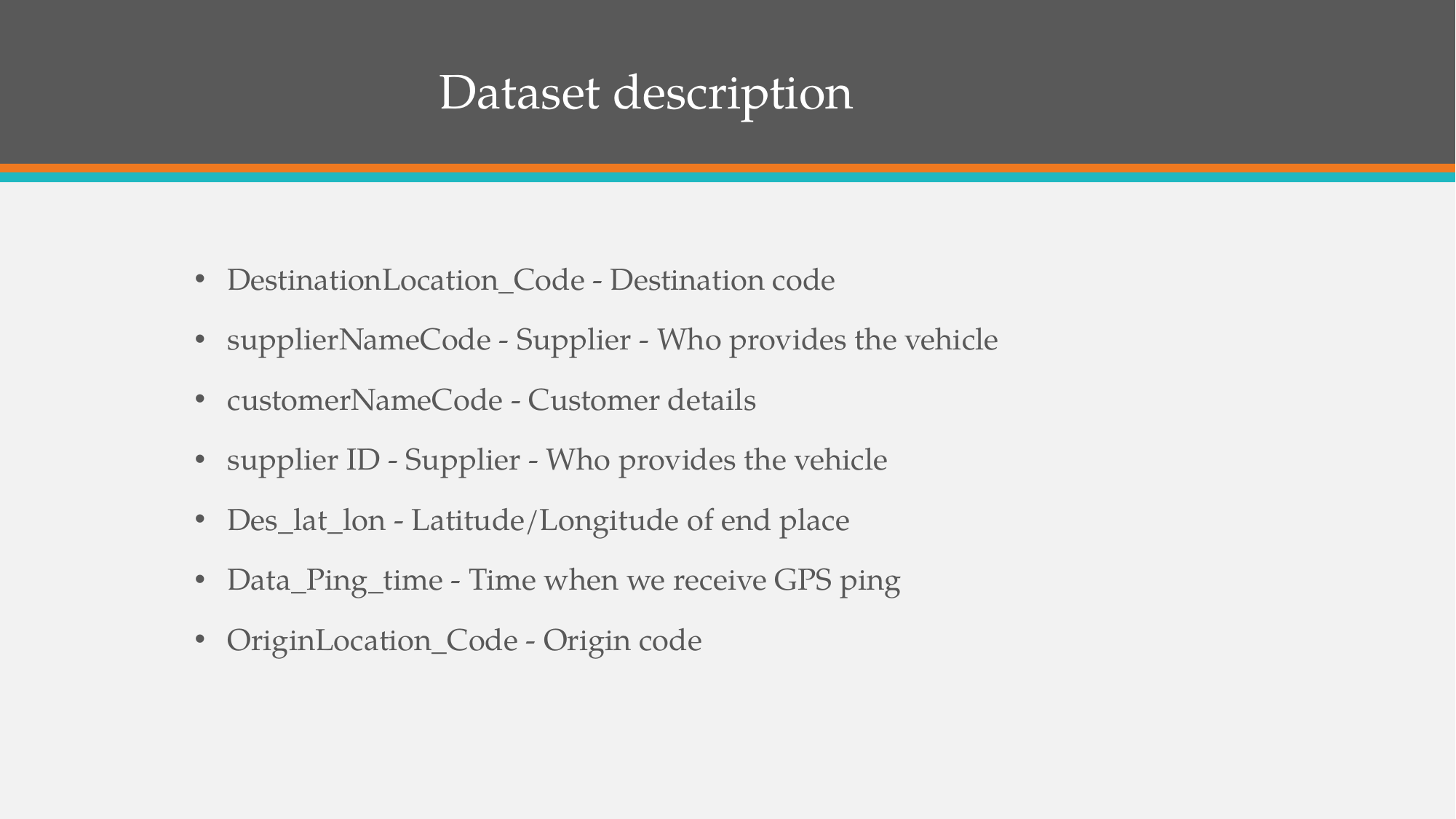

# Dataset description
DestinationLocation_Code - Destination code
supplierNameCode - Supplier - Who provides the vehicle
customerNameCode - Customer details
supplier ID - Supplier - Who provides the vehicle
Des_lat_lon - Latitude/Longitude of end place
Data_Ping_time - Time when we receive GPS ping
OriginLocation_Code - Origin code